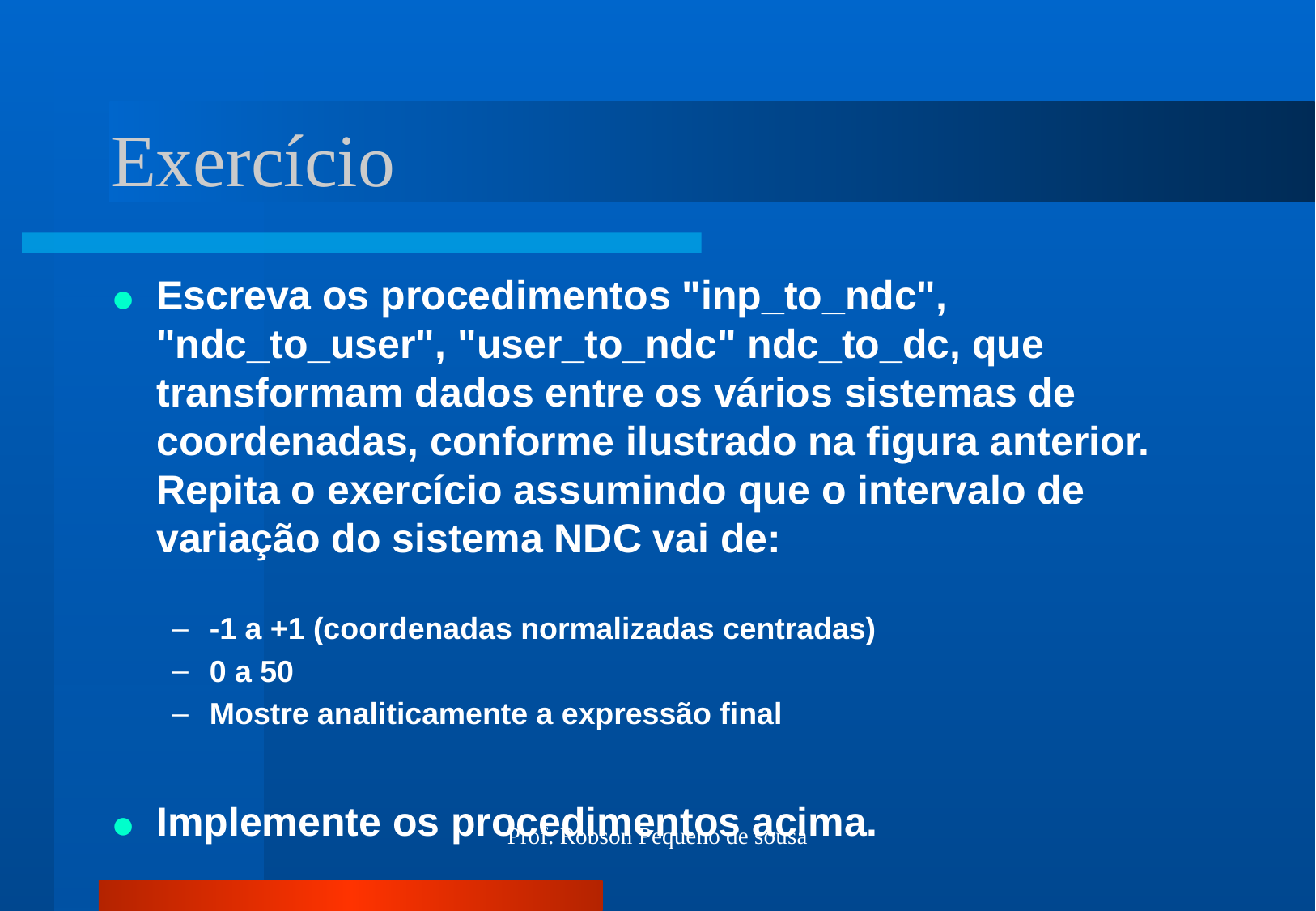

# Exercício
Escreva os procedimentos "inp_to_ndc", "ndc_to_user", "user_to_ndc" ndc_to_dc, que transformam dados entre os vários sistemas de coordenadas, conforme ilustrado na figura anterior. Repita o exercício assumindo que o intervalo de variação do sistema NDC vai de:

-1 a +1 (coordenadas normalizadas centradas)
0 a 50
Mostre analiticamente a expressão final

Implemente os procedimentos acima.

Prof. Robson Pequeno de sousa